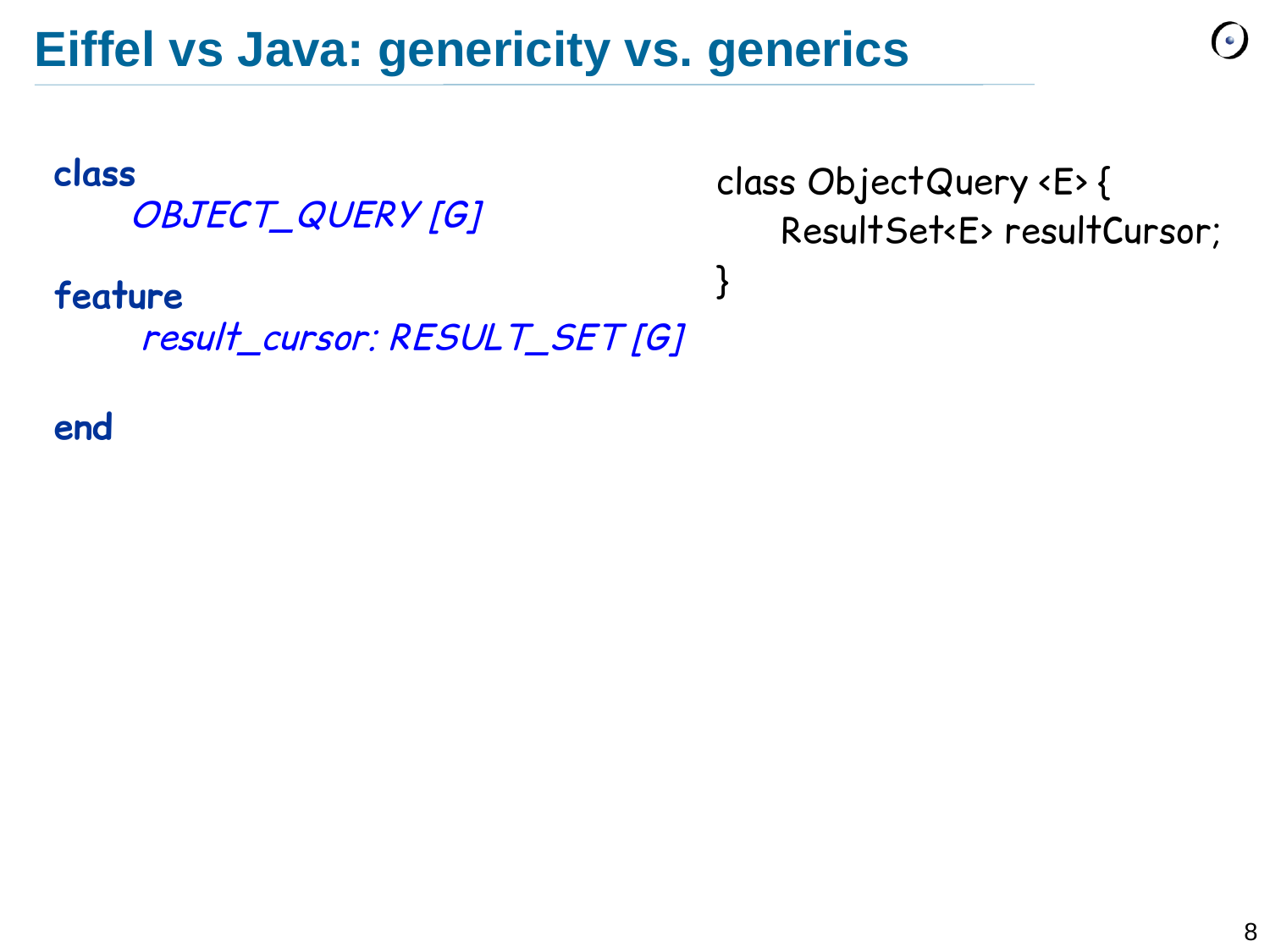

# Eiffel vs Java: genericity vs. generics
class
     OBJECT_QUERY [G]

feature
      result_cursor: RESULT_SET [G]

end

class ObjectQuery <E> {
	ResultSet<E> resultCursor;
}